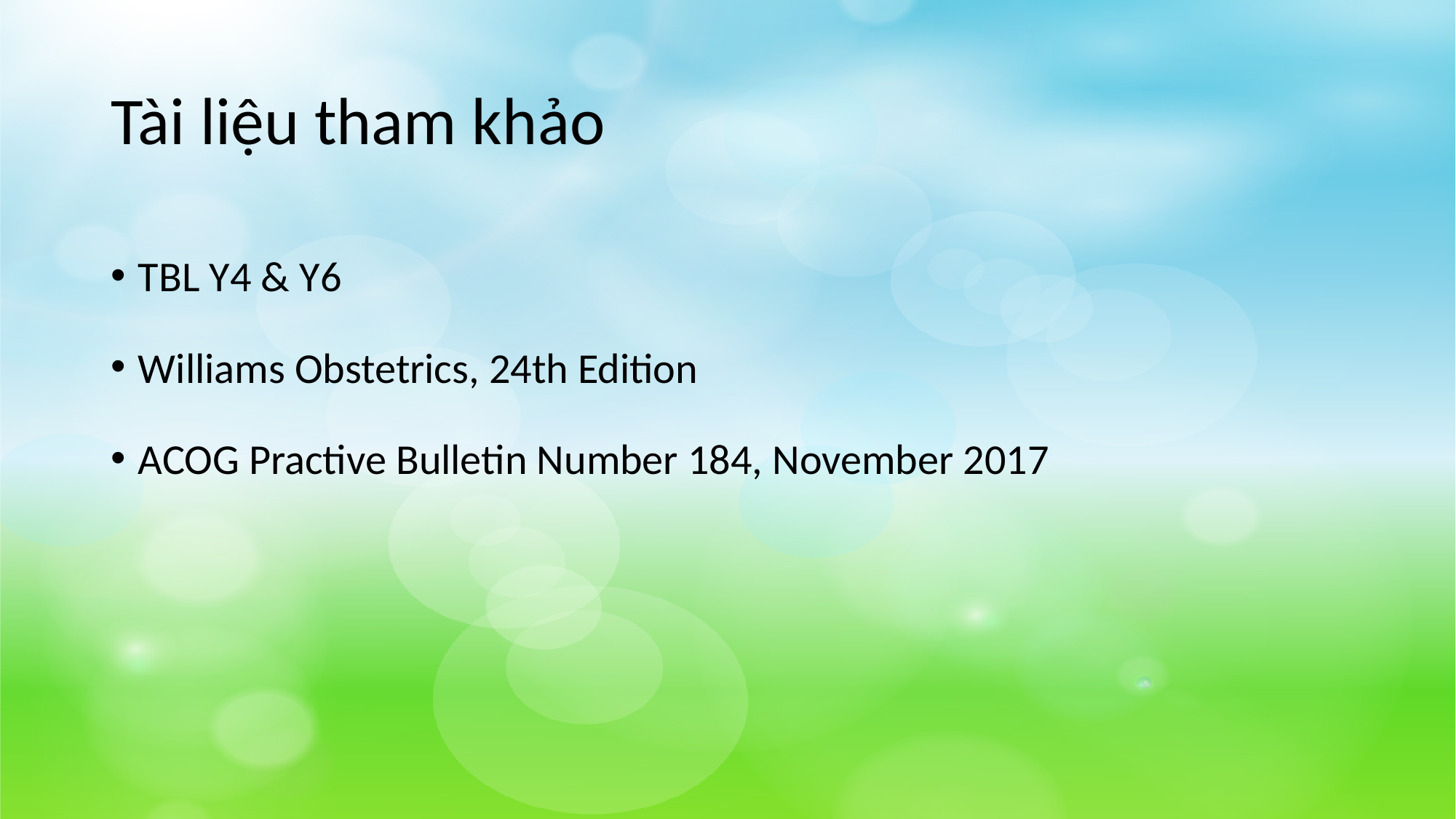

# Tài liệu tham khảo
TBL Y4 & Y6
Williams Obstetrics, 24th Edition
ACOG Practive Bulletin Number 184, November 2017